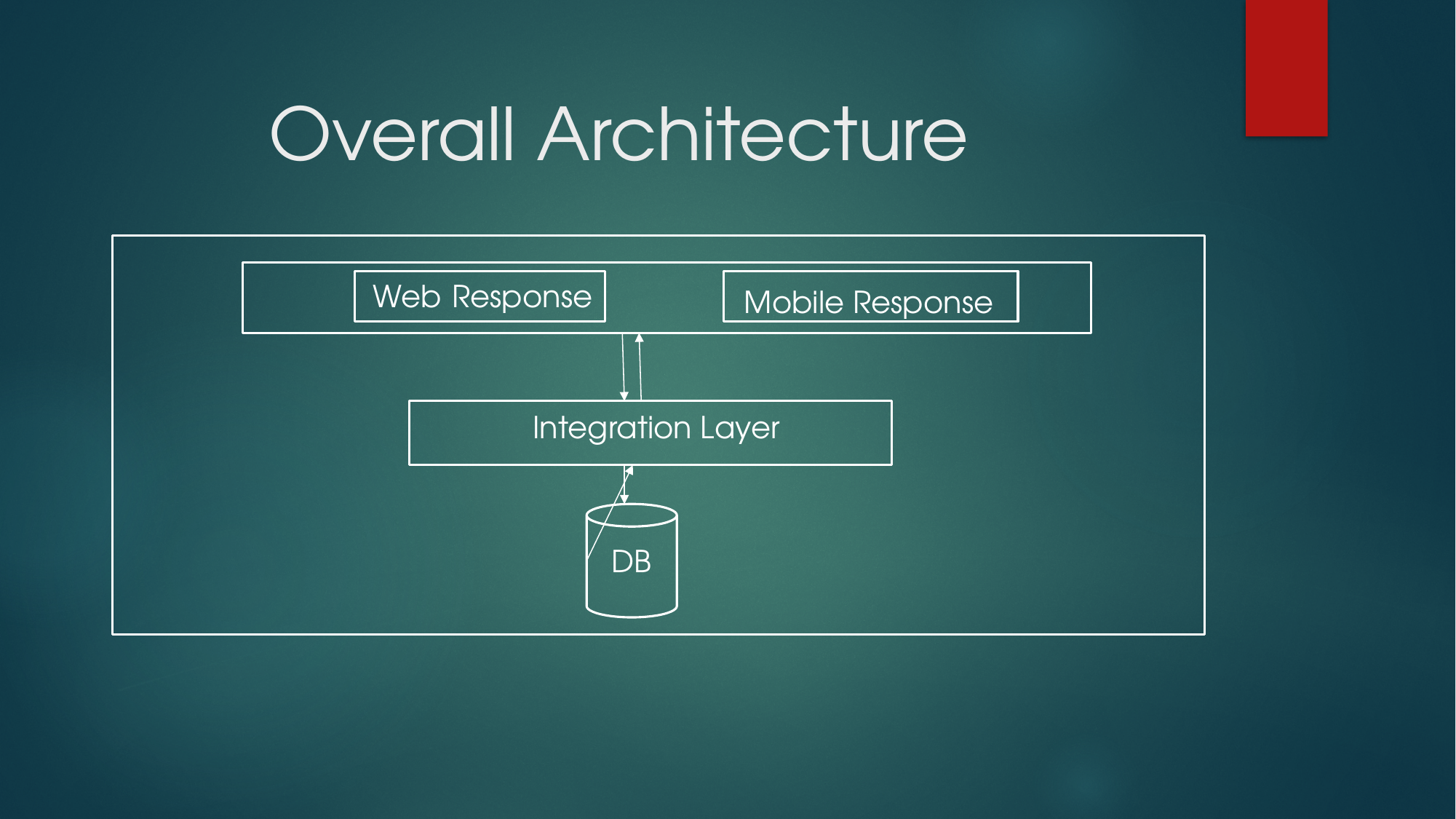

# Overall Architecture

Web Response

Mobile Response

Integration Layer

DB